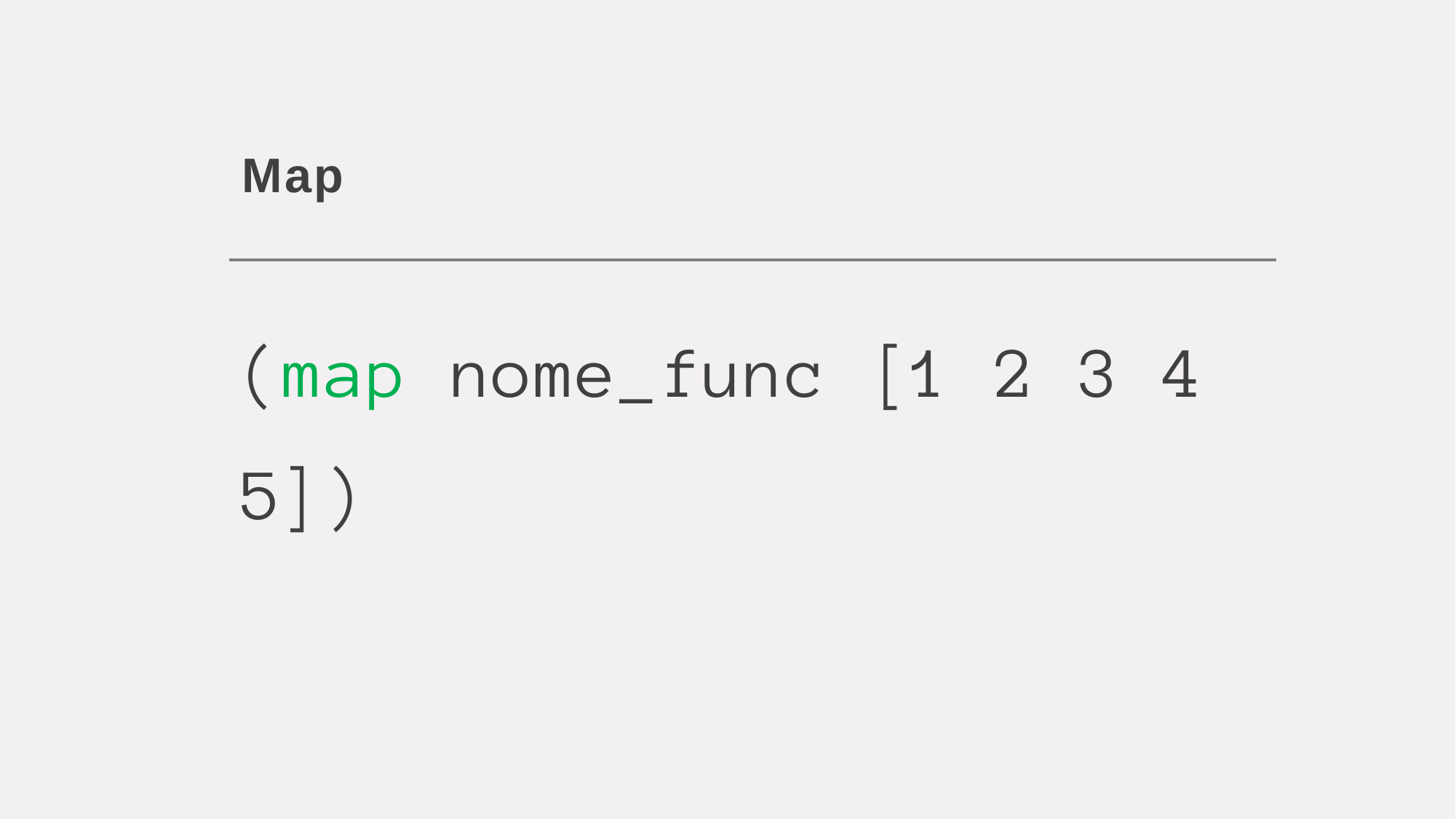

# Map
(map nome_func [1 2 3 4 5])